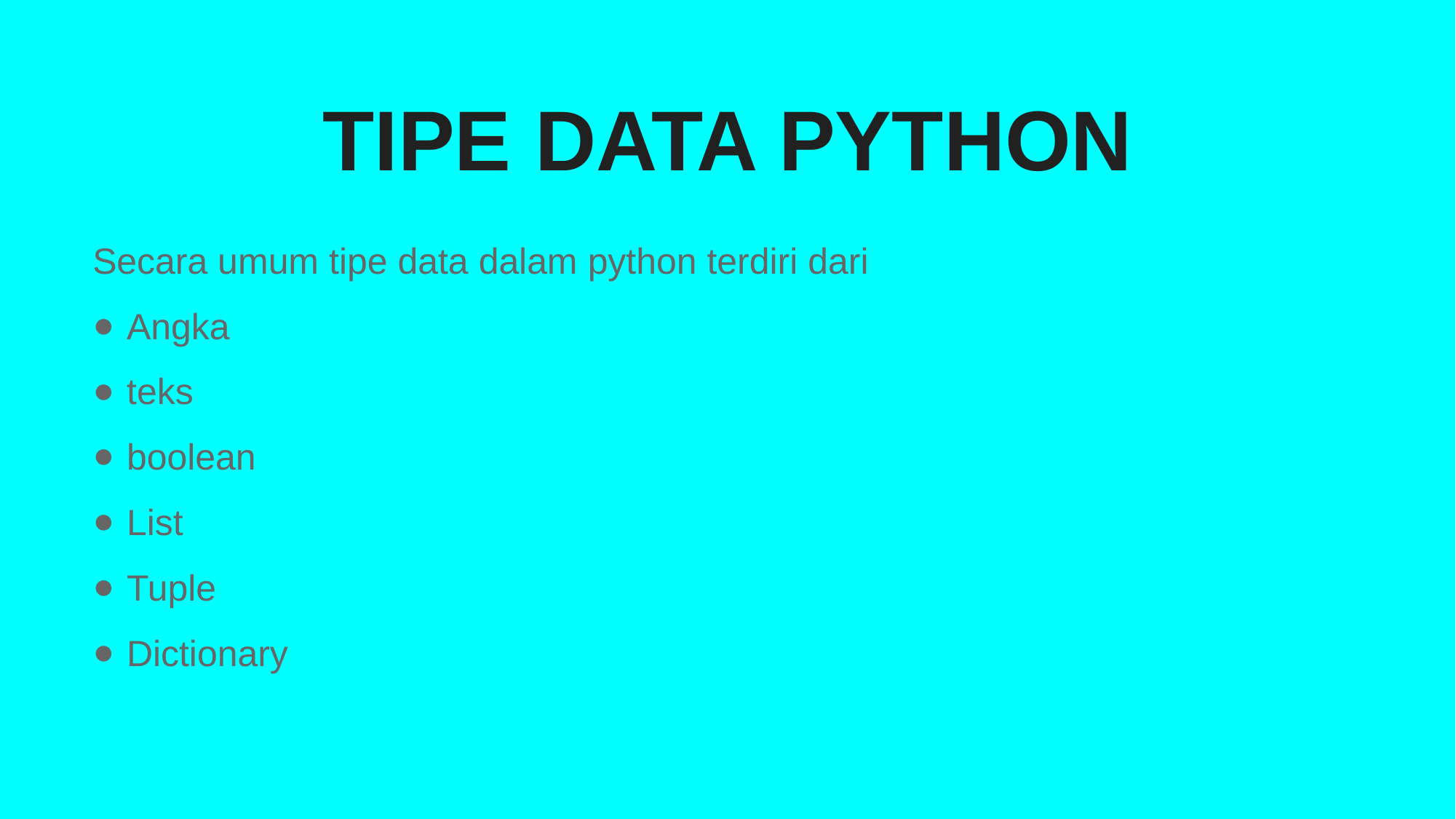

# TIPE DATA PYTHON
Secara umum tipe data dalam python terdiri dari
Angka
teks
boolean
List
Tuple
Dictionary